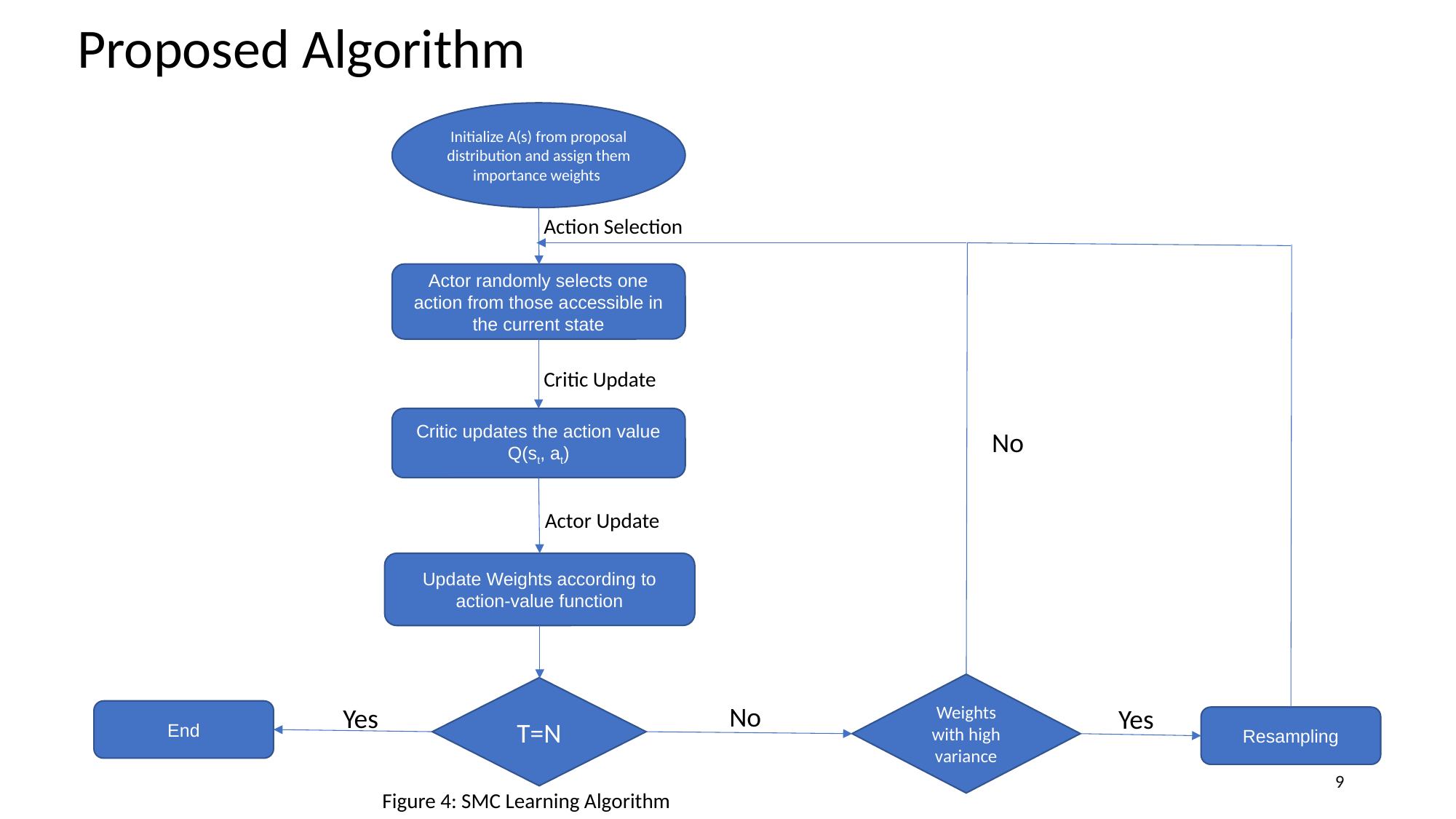

Proposed Algorithm
Initialize A(s) from proposal distribution and assign them importance weights
Action Selection
Actor randomly selects one action from those accessible in the current state
Critic Update
Critic updates the action value Q(st, at)
No
Actor Update
Update Weights according to action-value function
Weights with high variance
T=N
No
Yes
Yes
End
Resampling
9
Figure 4: SMC Learning Algorithm